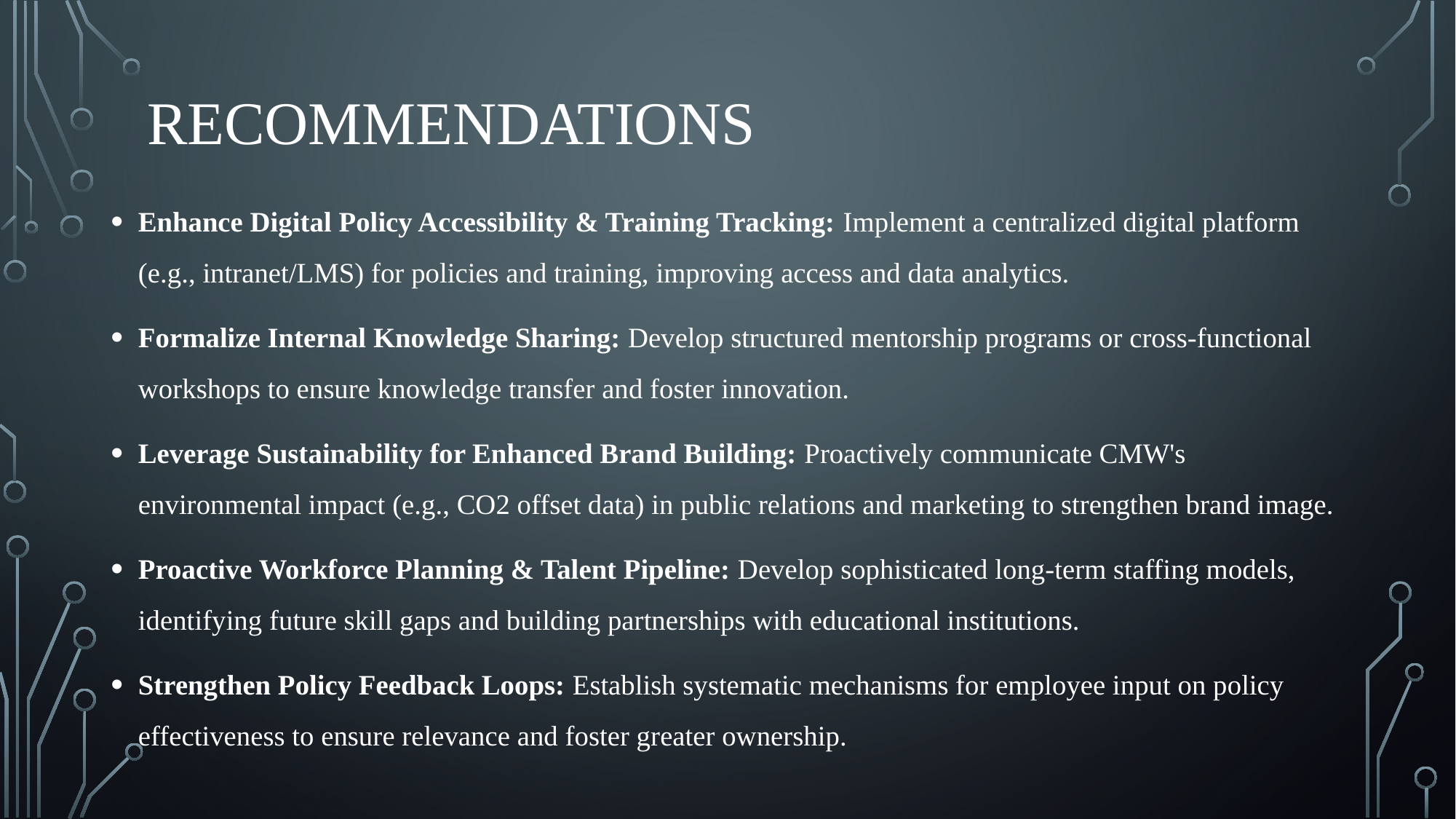

# Recommendations
Enhance Digital Policy Accessibility & Training Tracking: Implement a centralized digital platform (e.g., intranet/LMS) for policies and training, improving access and data analytics.
Formalize Internal Knowledge Sharing: Develop structured mentorship programs or cross-functional workshops to ensure knowledge transfer and foster innovation.
Leverage Sustainability for Enhanced Brand Building: Proactively communicate CMW's environmental impact (e.g., CO2 offset data) in public relations and marketing to strengthen brand image.
Proactive Workforce Planning & Talent Pipeline: Develop sophisticated long-term staffing models, identifying future skill gaps and building partnerships with educational institutions.
Strengthen Policy Feedback Loops: Establish systematic mechanisms for employee input on policy effectiveness to ensure relevance and foster greater ownership.